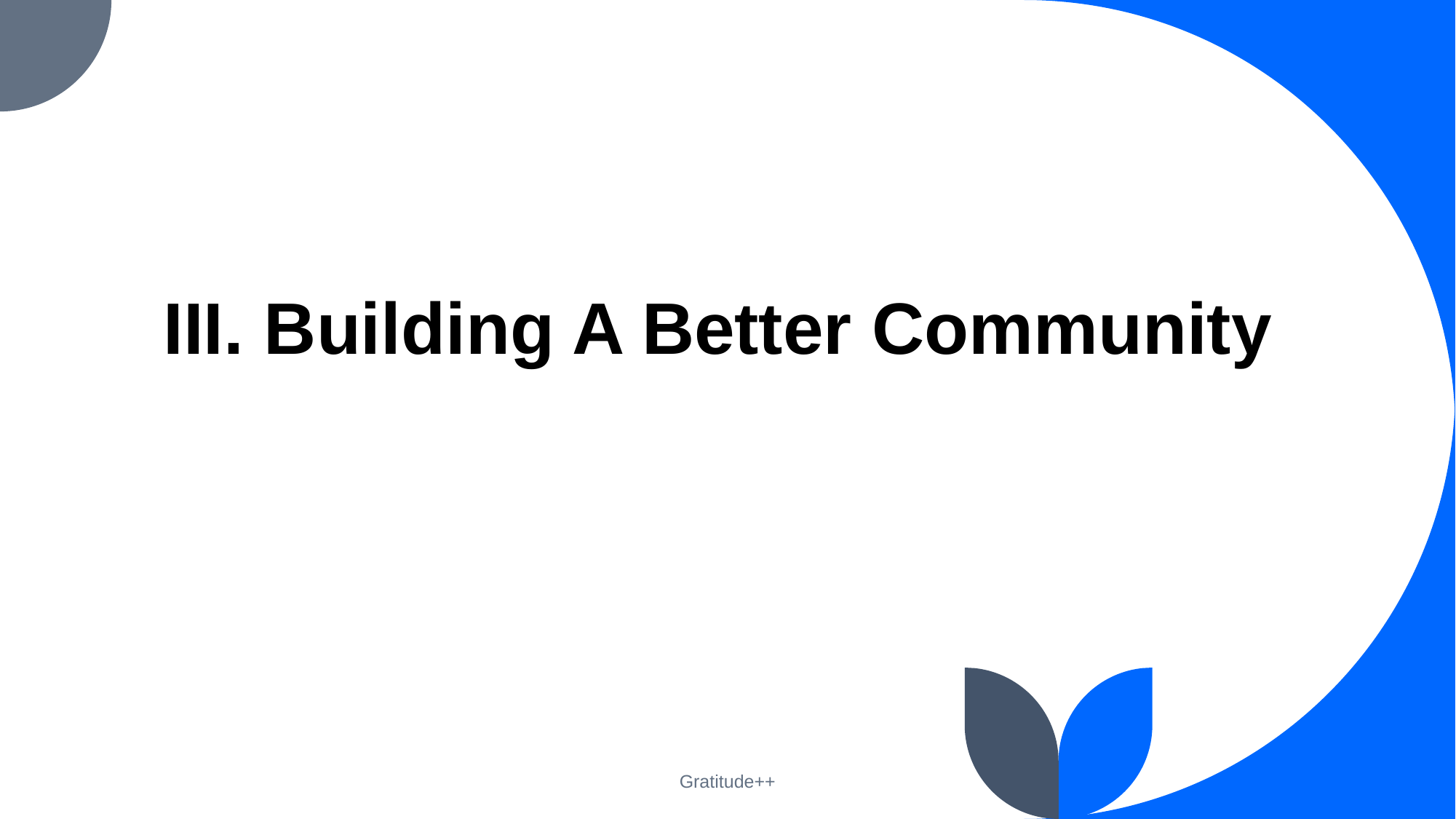

# III. Building A Better Community

Gratitude++